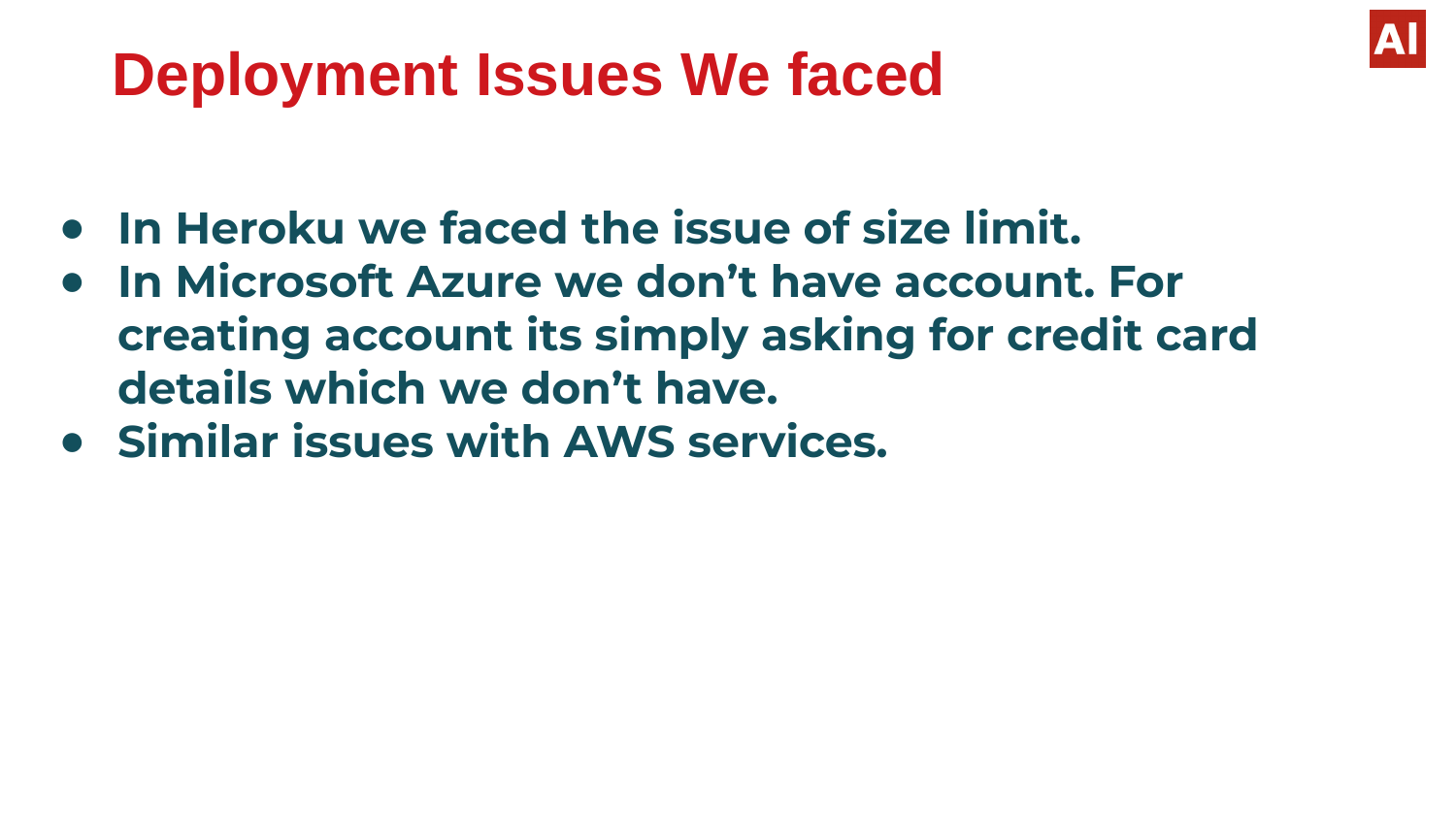

# Deployment Issues We faced
In Heroku we faced the issue of size limit.
In Microsoft Azure we don’t have account. For creating account its simply asking for credit card details which we don’t have.
Similar issues with AWS services.